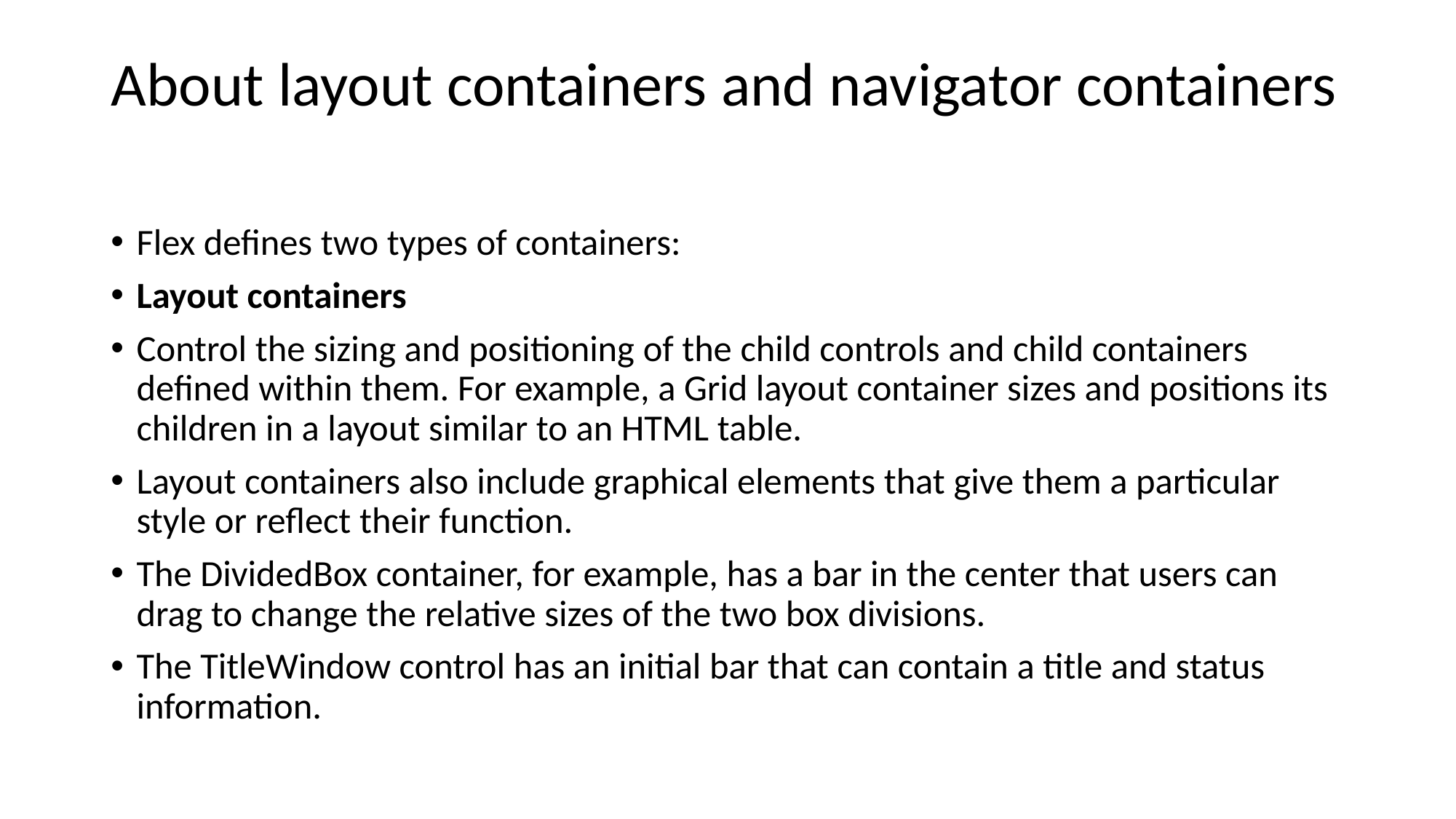

# About layout containers and navigator containers
Flex defines two types of containers:
Layout containers
Control the sizing and positioning of the child controls and child containers defined within them. For example, a Grid layout container sizes and positions its children in a layout similar to an HTML table.
Layout containers also include graphical elements that give them a particular style or reflect their function.
The DividedBox container, for example, has a bar in the center that users can drag to change the relative sizes of the two box divisions.
The TitleWindow control has an initial bar that can contain a title and status information.